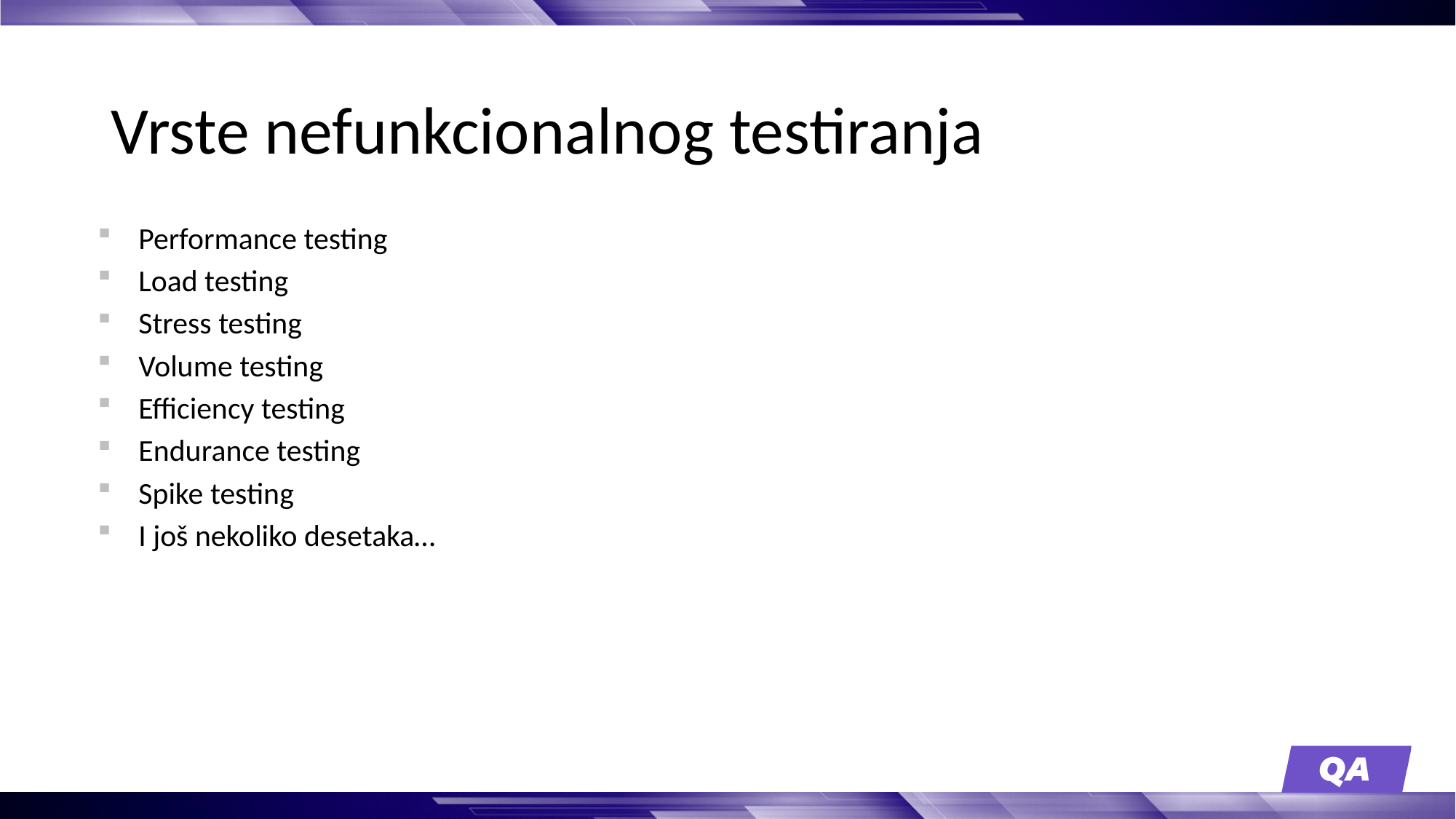

# Vrste nefunkcionalnog testiranja
Performance testing
Load testing
Stress testing
Volume testing
Efficiency testing
Endurance testing
Spike testing
I još nekoliko desetaka…